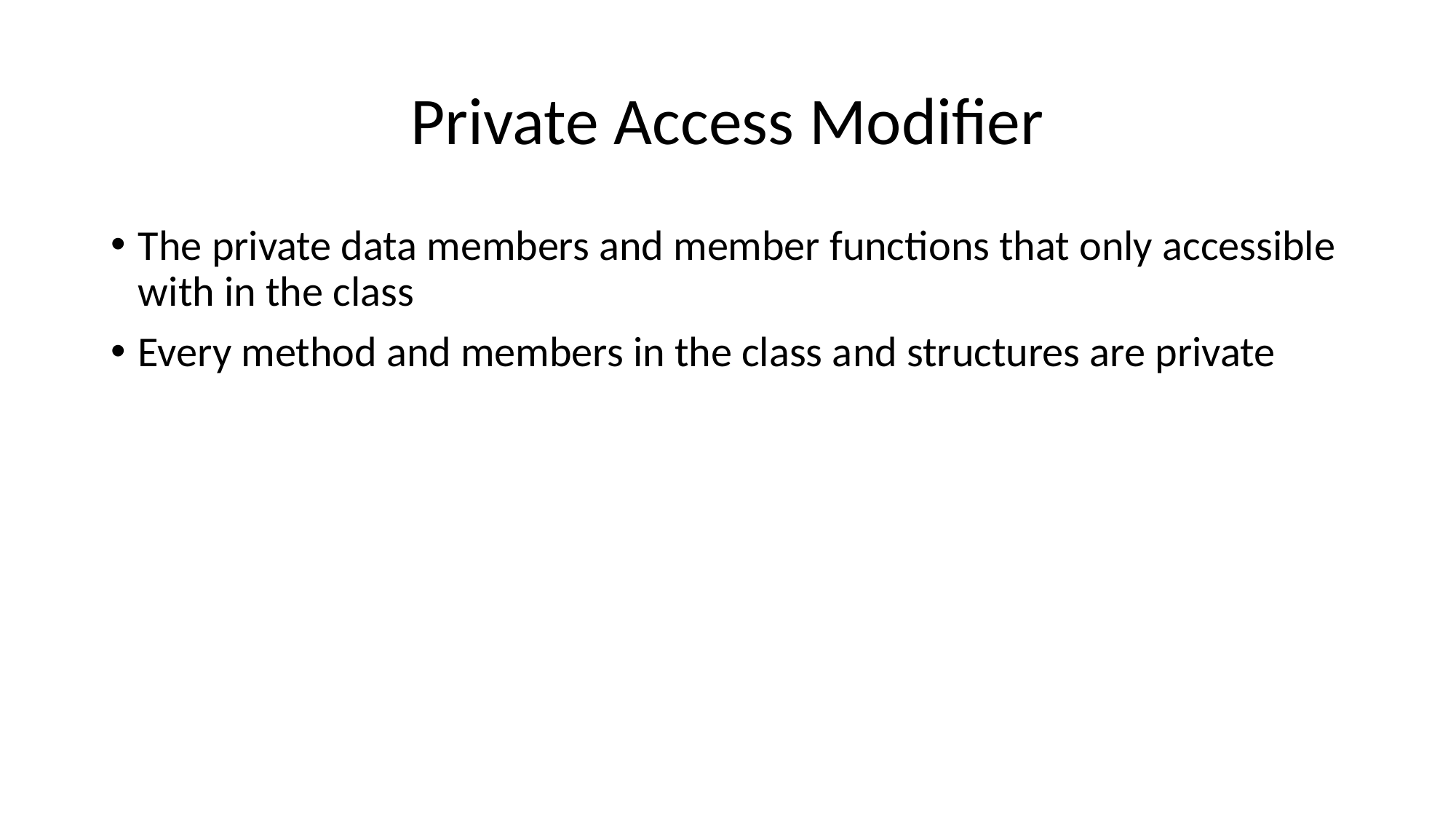

# Private Access Modifier
The private data members and member functions that only accessible with in the class
Every method and members in the class and structures are private